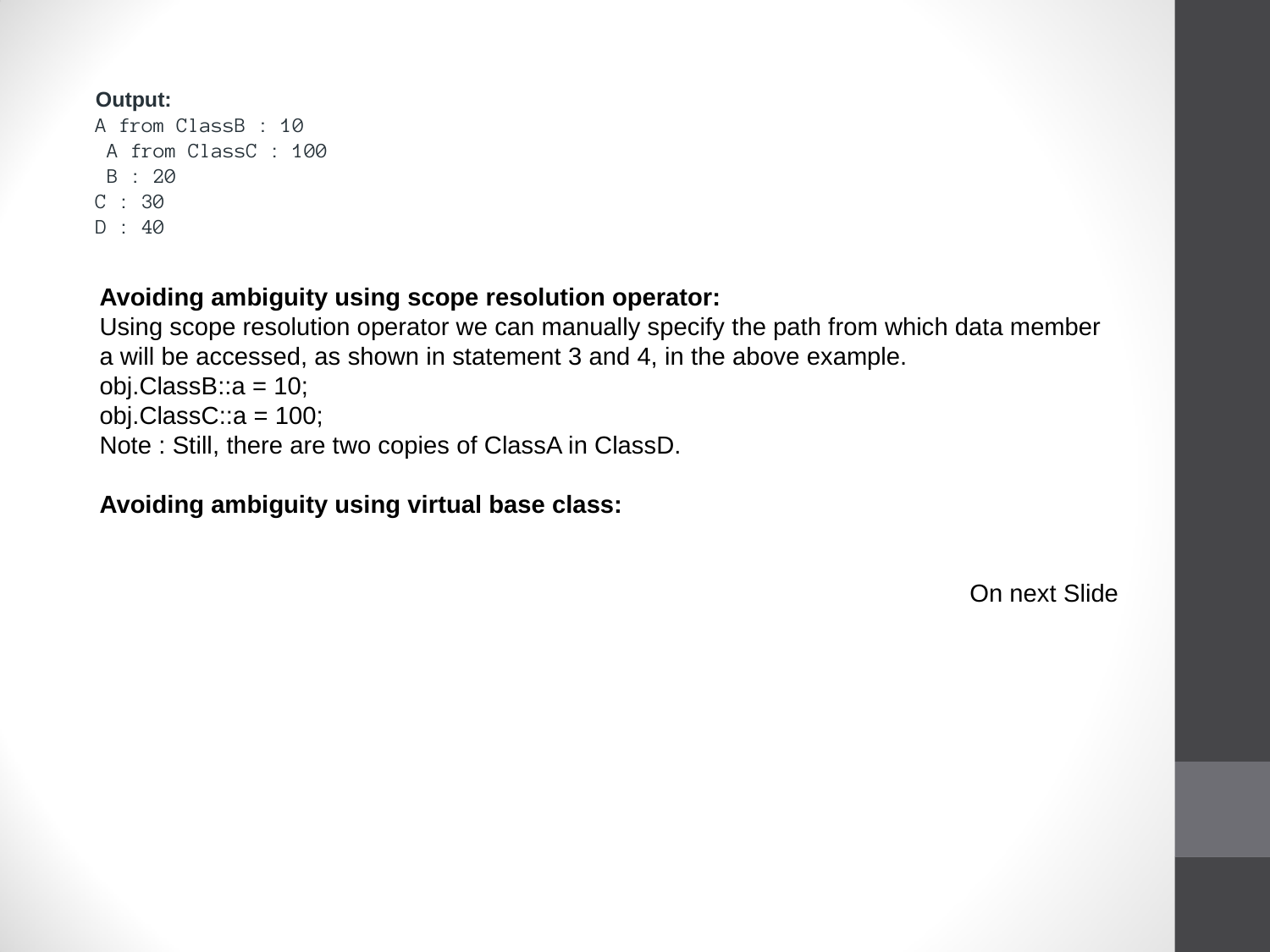

Output:
A from ClassB : 10
 A from ClassC : 100
 B : 20
C : 30
D : 40
Avoiding ambiguity using scope resolution operator: 
Using scope resolution operator we can manually specify the path from which data member a will be accessed, as shown in statement 3 and 4, in the above example.
obj.ClassB::a = 10;
obj.ClassC::a = 100;
Note : Still, there are two copies of ClassA in ClassD.
Avoiding ambiguity using virtual base class:

On next Slide